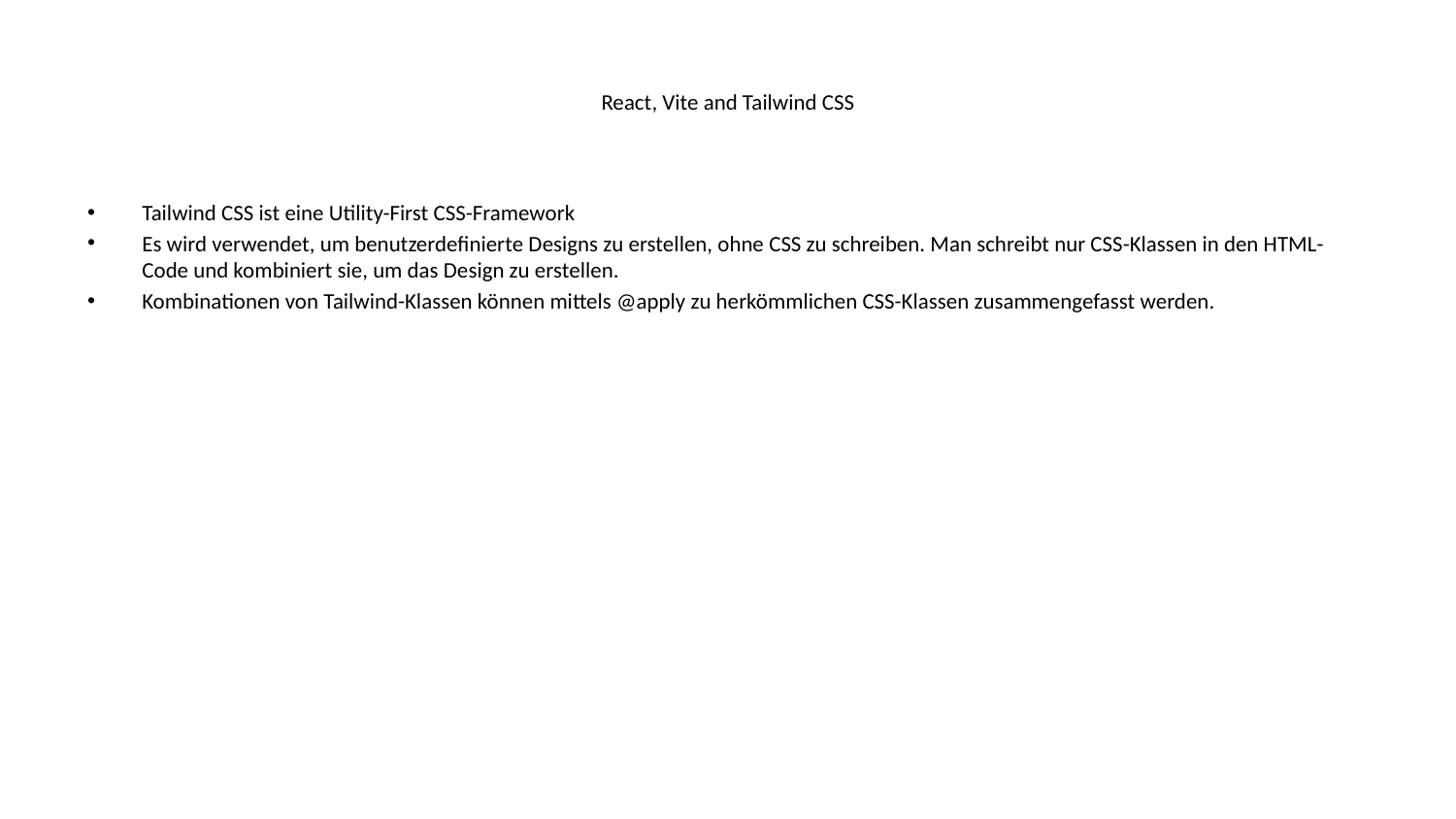

# React, Vite and Tailwind CSS
Tailwind CSS ist eine Utility-First CSS-Framework
Es wird verwendet, um benutzerdefinierte Designs zu erstellen, ohne CSS zu schreiben. Man schreibt nur CSS-Klassen in den HTML-Code und kombiniert sie, um das Design zu erstellen.
Kombinationen von Tailwind-Klassen können mittels @apply zu herkömmlichen CSS-Klassen zusammengefasst werden.